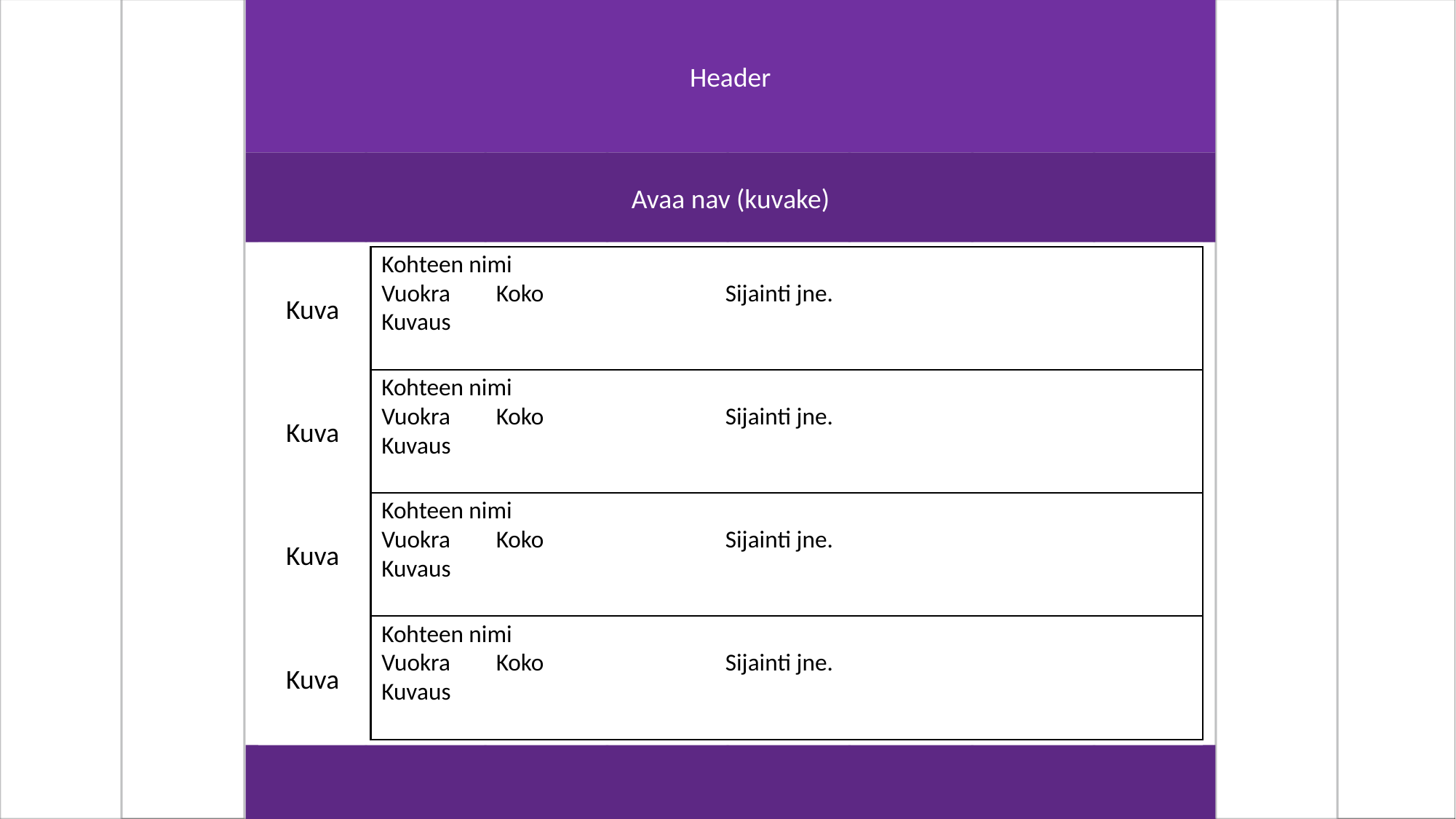

Header
Avaa nav (kuvake)

Kuva
Kohteen nimi
Vuokra	 Koko		   Sijainti jne.
Kuvaus

Kuva
Kohteen nimi
Vuokra	 Koko		   Sijainti jne.
Kuvaus

Kuva
Kohteen nimi
Vuokra	 Koko		   Sijainti jne.
Kuvaus

Kuva
Kohteen nimi
Vuokra	 Koko		   Sijainti jne.
Kuvaus